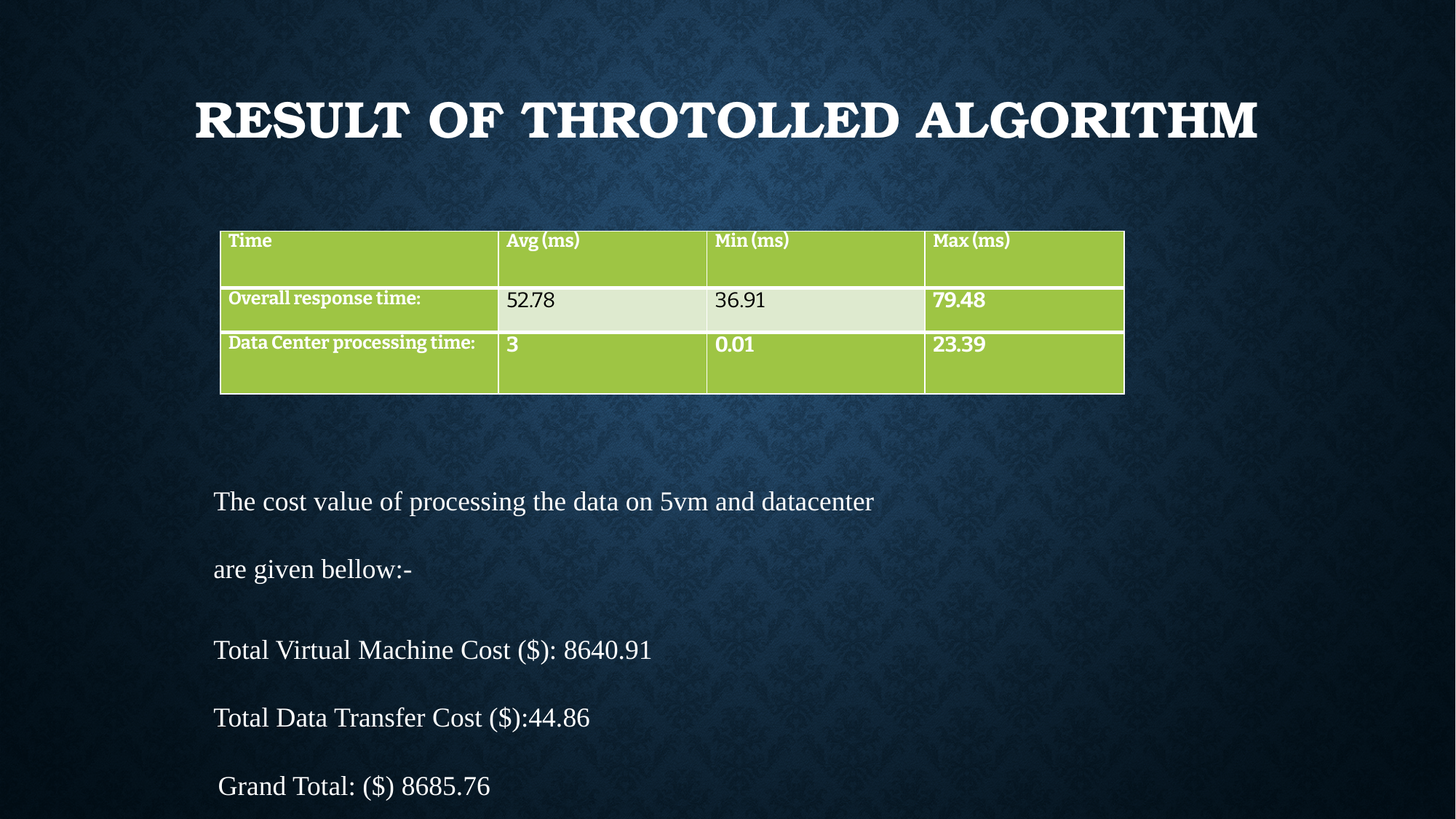

# Result of Throtolled Algorithm
| Time | Avg (ms) | Min (ms) | Max (ms) |
| --- | --- | --- | --- |
| Overall response time: | 52.78 | 36.91 | 79.48 |
| Data Center processing time: | 3 | 0.01 | 23.39 |
The cost value of processing the data on 5vm and datacenter are given bellow:-
Total Virtual Machine Cost ($): 8640.91
Total Data Transfer Cost ($):44.86 Grand Total: ($) 8685.76